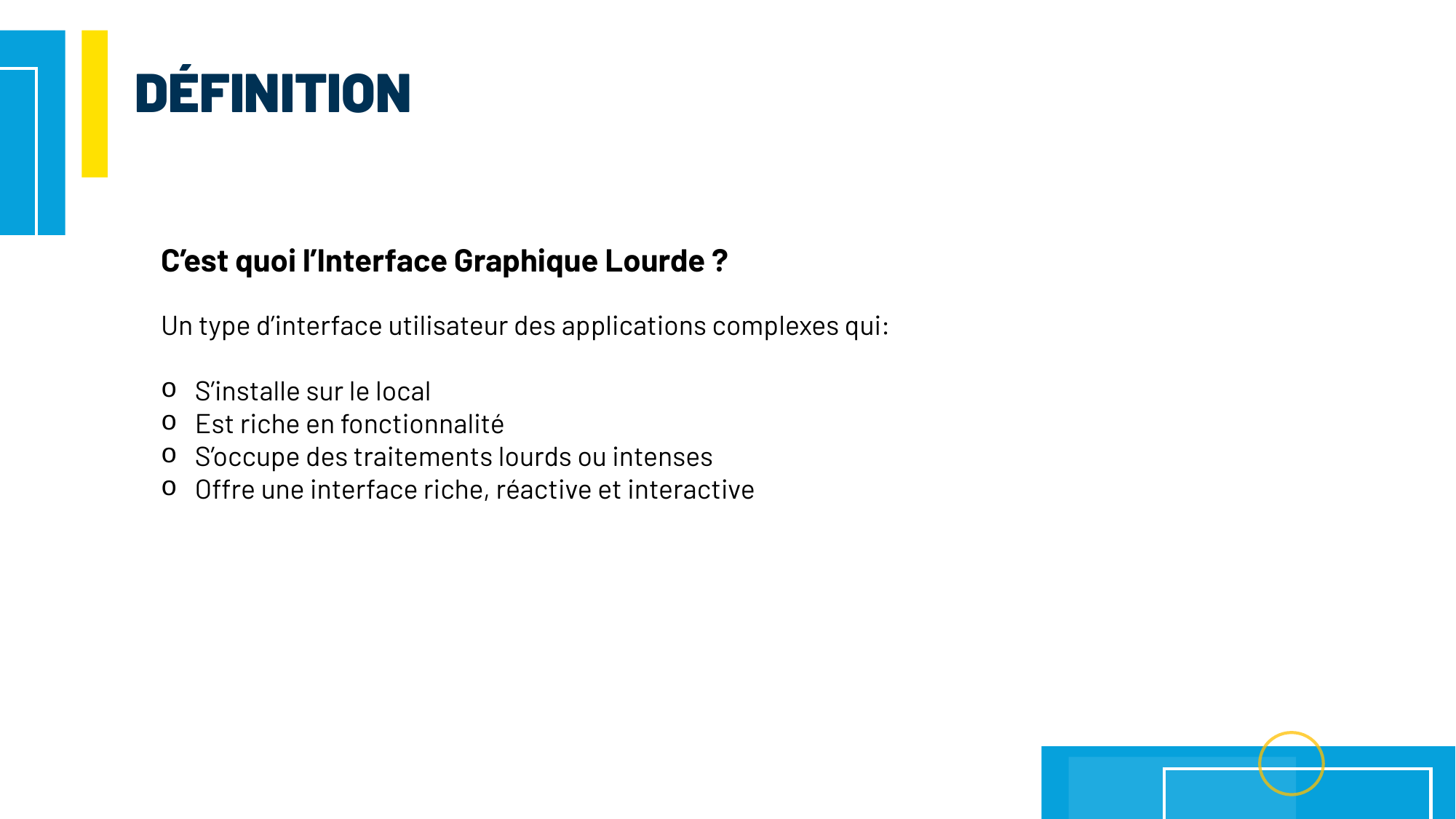

DÉFINITION

C’est quoi l’Interface Graphique Lourde ?

Un type d’interface utilisateur des applications complexes qui:

S’installe sur le local
Est riche en fonctionnalité
S’occupe des traitements lourds ou intenses
Offre une interface riche, réactive et interactive